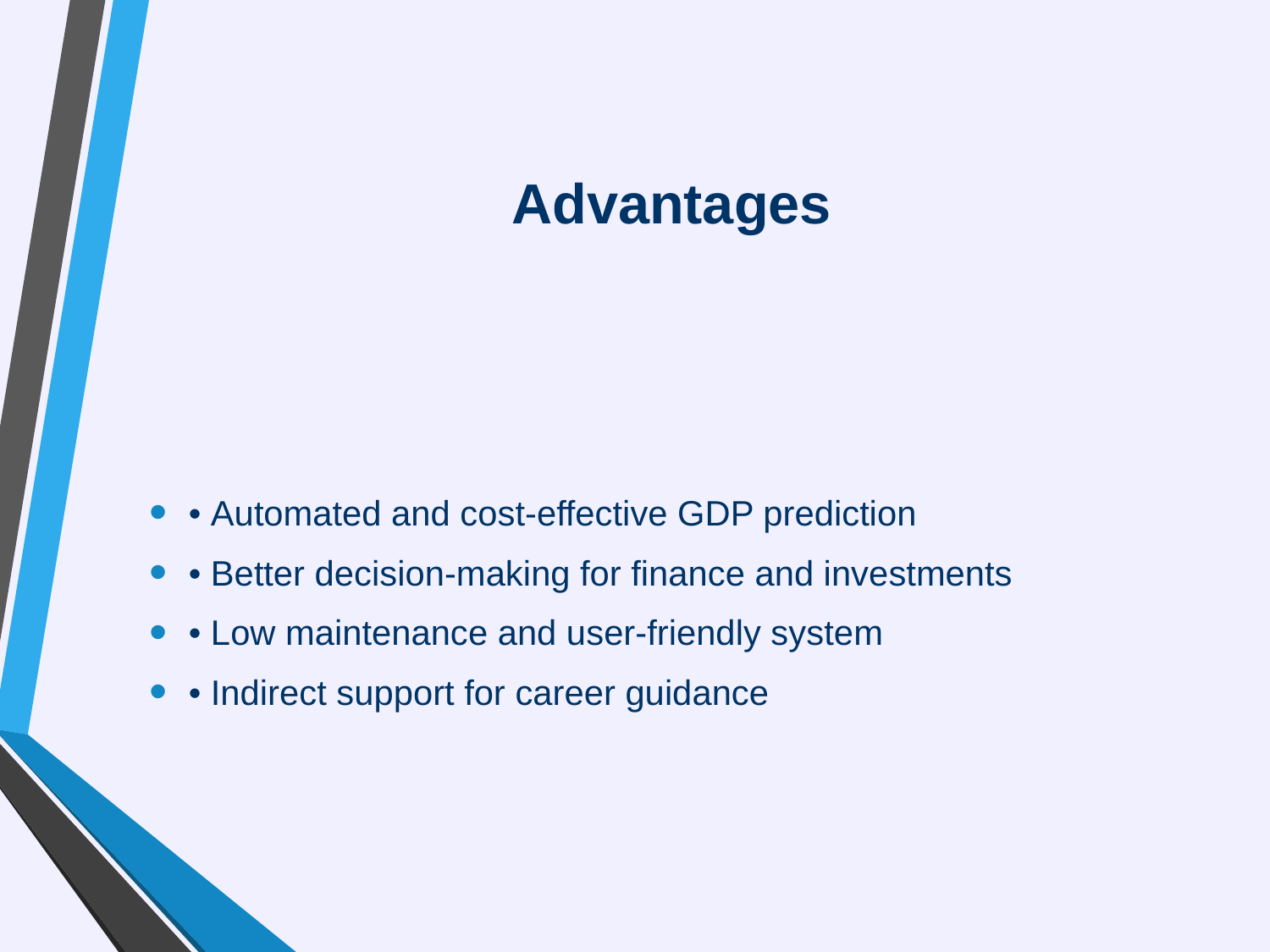

# Advantages
• Automated and cost-effective GDP prediction
• Better decision-making for finance and investments
• Low maintenance and user-friendly system
• Indirect support for career guidance